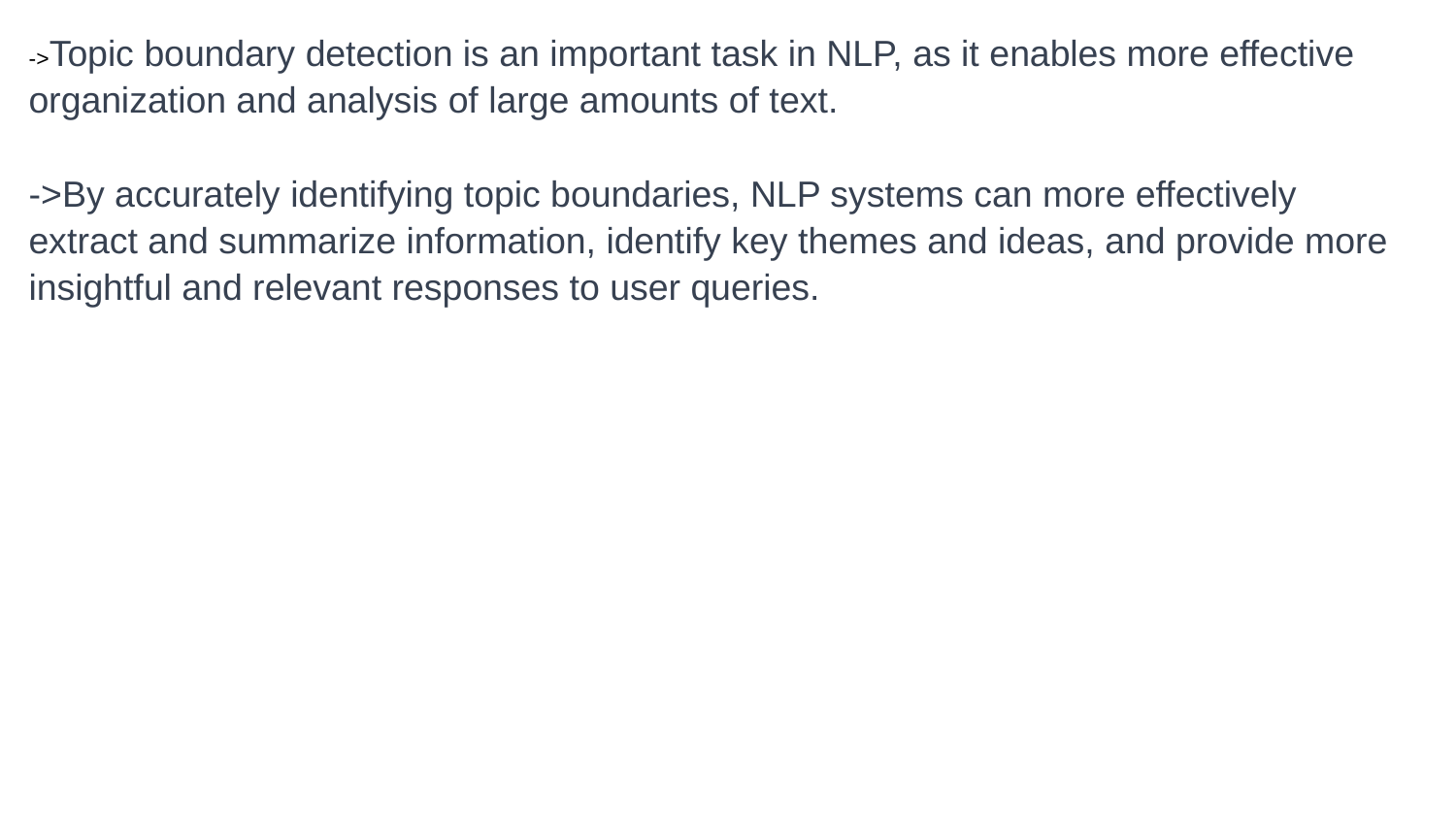

->Topic boundary detection is an important task in NLP, as it enables more effective organization and analysis of large amounts of text.

->By accurately identifying topic boundaries, NLP systems can more effectively extract and summarize information, identify key themes and ideas, and provide more insightful and relevant responses to user queries.